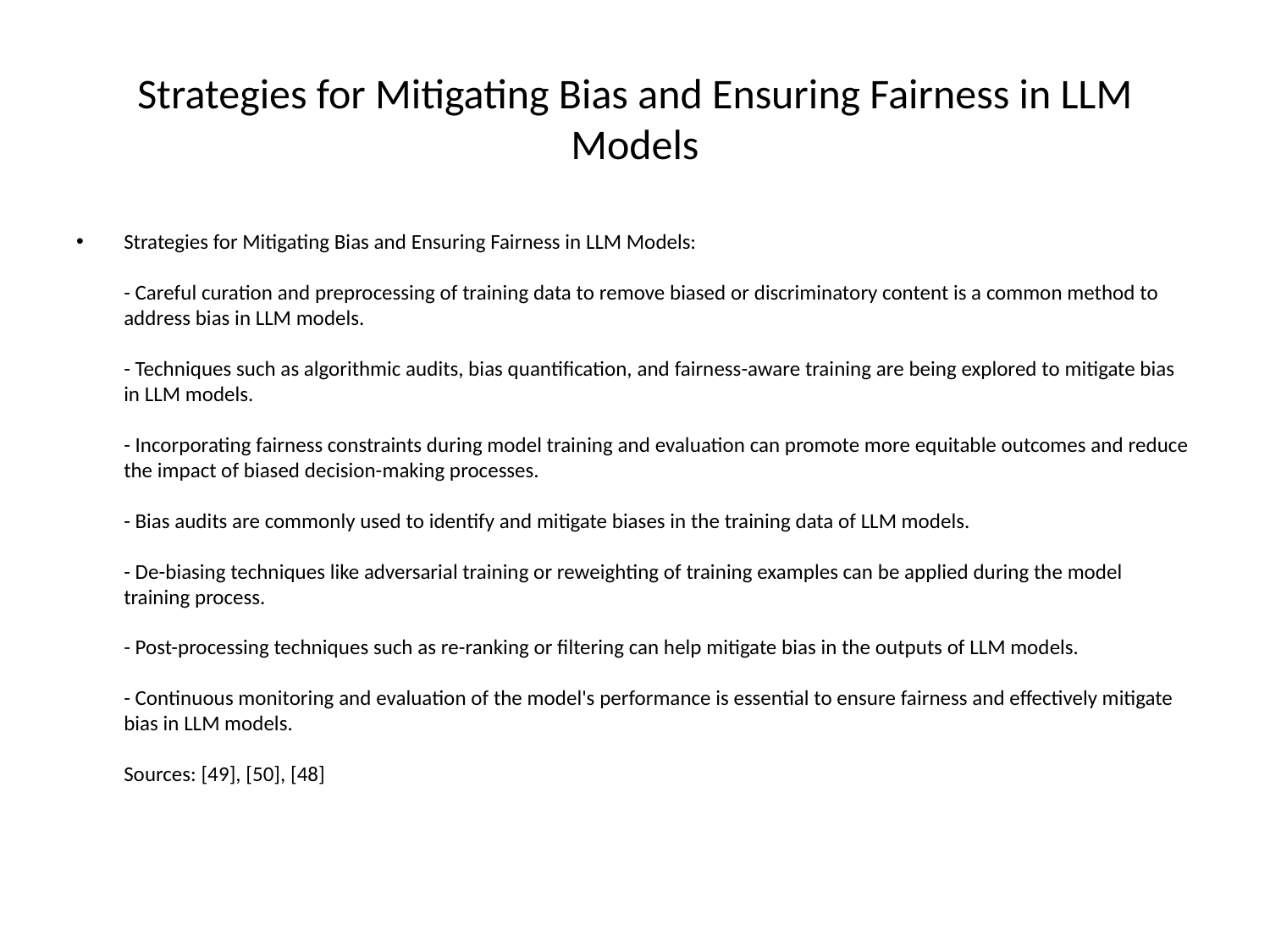

# Strategies for Mitigating Bias and Ensuring Fairness in LLM Models
Strategies for Mitigating Bias and Ensuring Fairness in LLM Models:
- Careful curation and preprocessing of training data to remove biased or discriminatory content is a common method to address bias in LLM models.
- Techniques such as algorithmic audits, bias quantification, and fairness-aware training are being explored to mitigate bias in LLM models.
- Incorporating fairness constraints during model training and evaluation can promote more equitable outcomes and reduce the impact of biased decision-making processes.
- Bias audits are commonly used to identify and mitigate biases in the training data of LLM models.
- De-biasing techniques like adversarial training or reweighting of training examples can be applied during the model training process.
- Post-processing techniques such as re-ranking or filtering can help mitigate bias in the outputs of LLM models.
- Continuous monitoring and evaluation of the model's performance is essential to ensure fairness and effectively mitigate bias in LLM models.
Sources: [49], [50], [48]